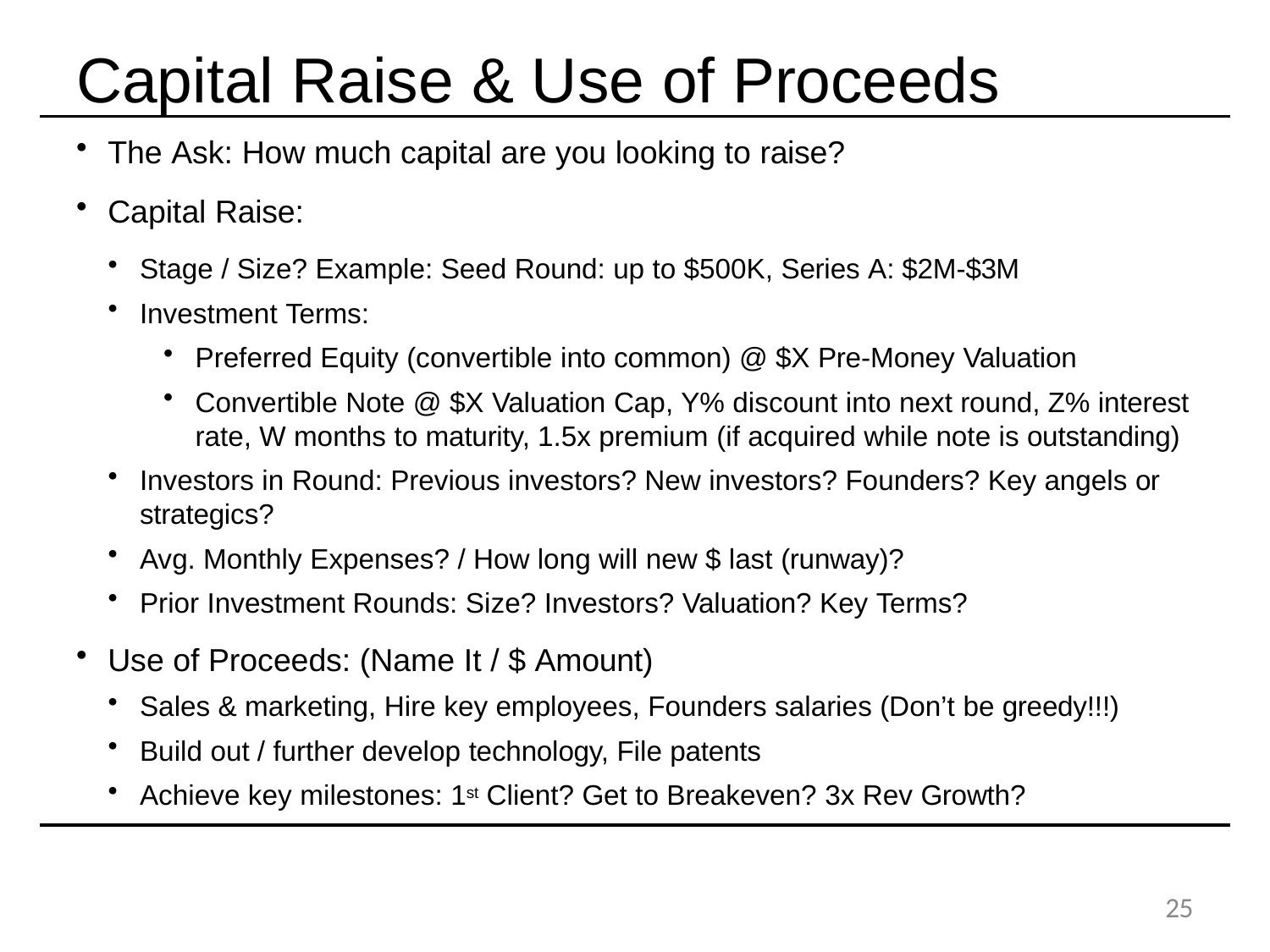

# Capital Raise & Use of Proceeds
The Ask: How much capital are you looking to raise?
Capital Raise:
Stage / Size? Example: Seed Round: up to $500K, Series A: $2M-$3M
Investment Terms:
Preferred Equity (convertible into common) @ $X Pre-Money Valuation
Convertible Note @ $X Valuation Cap, Y% discount into next round, Z% interest rate, W months to maturity, 1.5x premium (if acquired while note is outstanding)
Investors in Round: Previous investors? New investors? Founders? Key angels or
strategics?
Avg. Monthly Expenses? / How long will new $ last (runway)?
Prior Investment Rounds: Size? Investors? Valuation? Key Terms?
Use of Proceeds: (Name It / $ Amount)
Sales & marketing, Hire key employees, Founders salaries (Don’t be greedy!!!)
Build out / further develop technology, File patents
Achieve key milestones: 1st Client? Get to Breakeven? 3x Rev Growth?
25